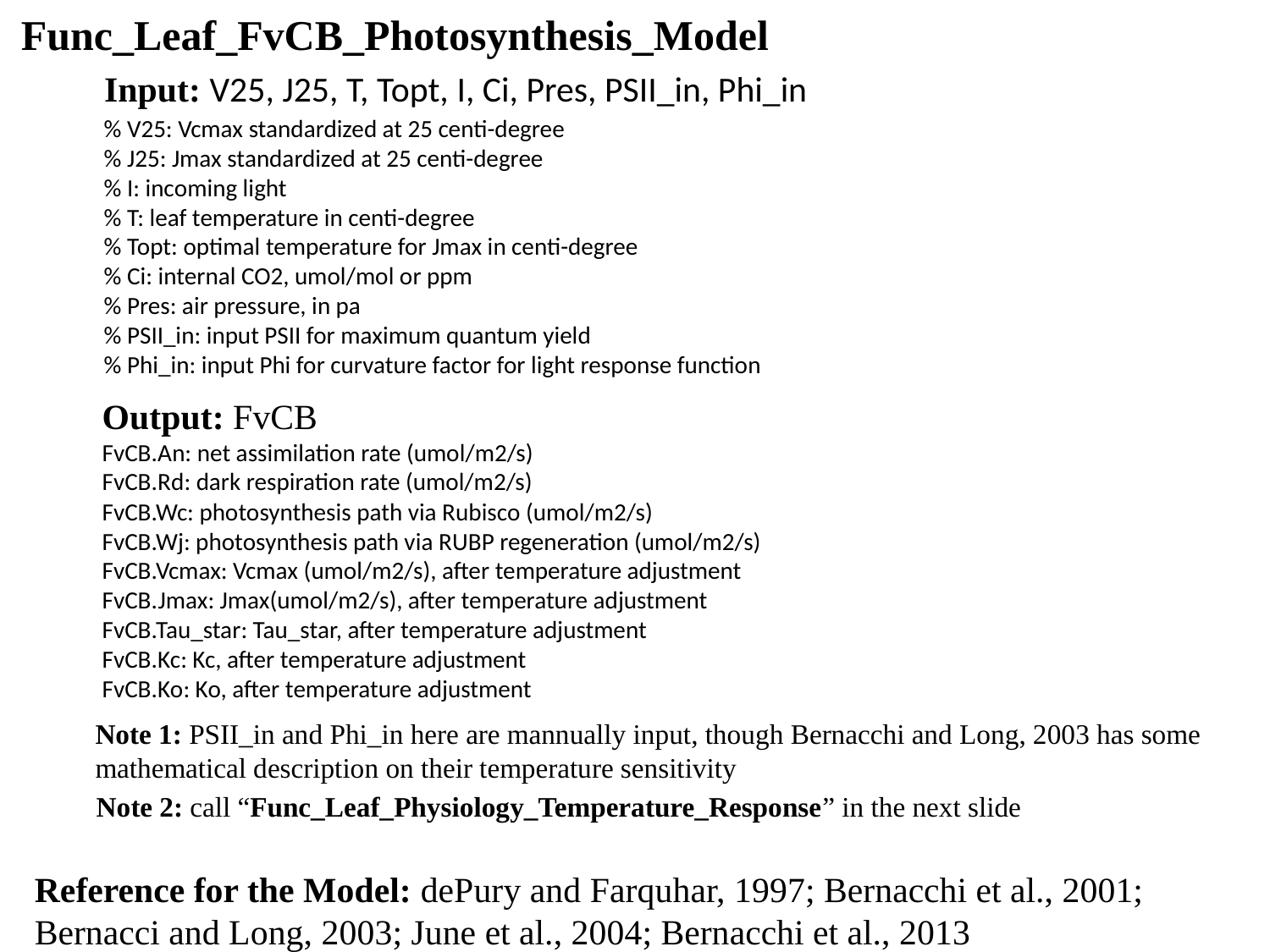

Func_Leaf_FvCB_Photosynthesis_Model
Input: V25, J25, T, Topt, I, Ci, Pres, PSII_in, Phi_in
% V25: Vcmax standardized at 25 centi-degree
% J25: Jmax standardized at 25 centi-degree
% I: incoming light
% T: leaf temperature in centi-degree
% Topt: optimal temperature for Jmax in centi-degree
% Ci: internal CO2, umol/mol or ppm
% Pres: air pressure, in pa
% PSII_in: input PSII for maximum quantum yield
% Phi_in: input Phi for curvature factor for light response function
Output: FvCB
FvCB.An: net assimilation rate (umol/m2/s)
FvCB.Rd: dark respiration rate (umol/m2/s)
FvCB.Wc: photosynthesis path via Rubisco (umol/m2/s)
FvCB.Wj: photosynthesis path via RUBP regeneration (umol/m2/s)
FvCB.Vcmax: Vcmax (umol/m2/s), after temperature adjustment
FvCB.Jmax: Jmax(umol/m2/s), after temperature adjustment
FvCB.Tau_star: Tau_star, after temperature adjustment
FvCB.Kc: Kc, after temperature adjustment
FvCB.Ko: Ko, after temperature adjustment
Note 1: PSII_in and Phi_in here are mannually input, though Bernacchi and Long, 2003 has some mathematical description on their temperature sensitivity
Note 2: call “Func_Leaf_Physiology_Temperature_Response” in the next slide
Reference for the Model: dePury and Farquhar, 1997; Bernacchi et al., 2001; Bernacci and Long, 2003; June et al., 2004; Bernacchi et al., 2013